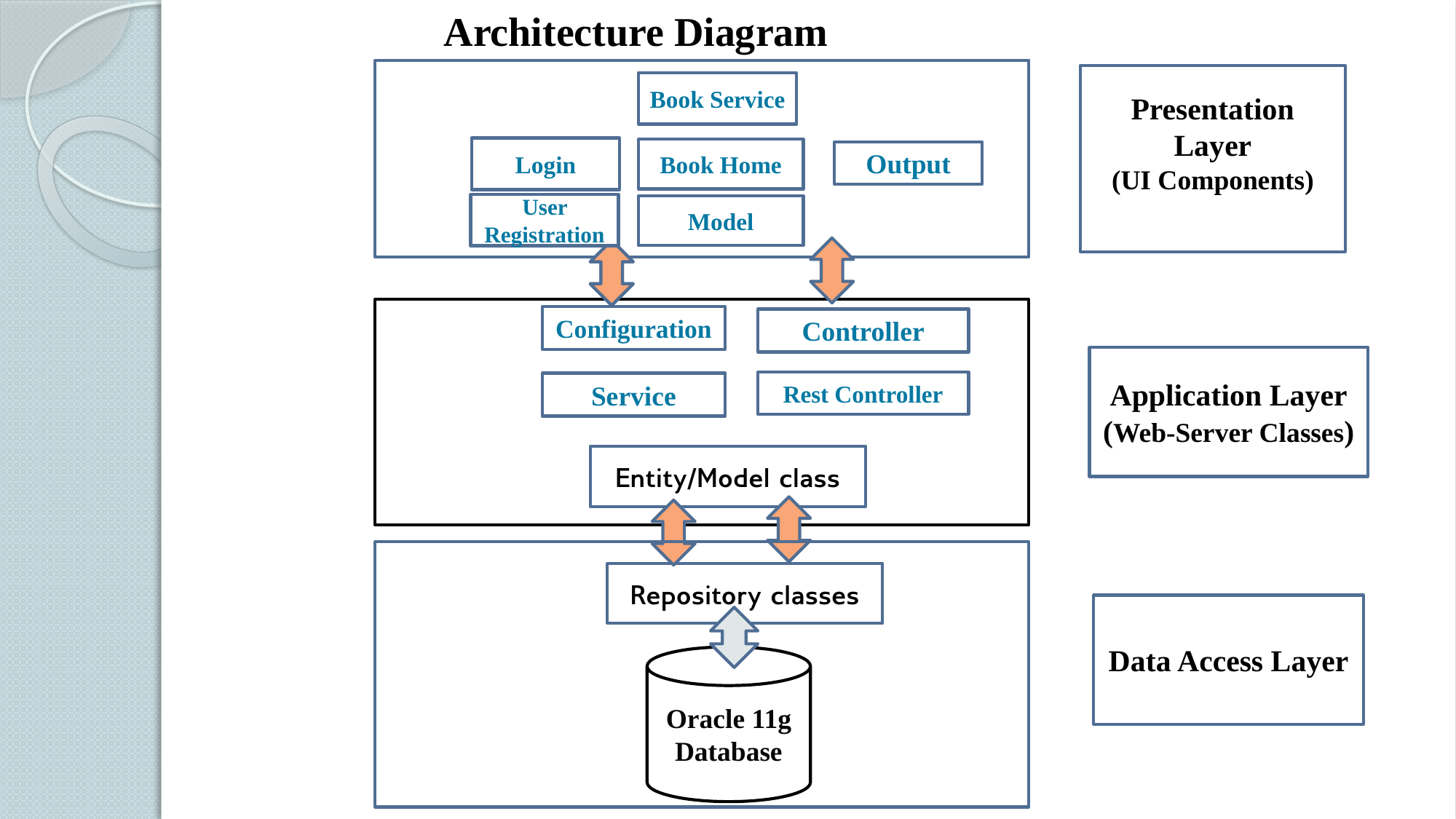

# Architecture Diagram

Presentation Layer
(UI Components)

Book Service
Login
Book Home
Output
User Registration
Model

Configuration
Controller
Application Layer
(Web-Server Classes)
Rest Controller
Service
Entity/Model class

Repository classes
Data Access Layer

Oracle 11g Database